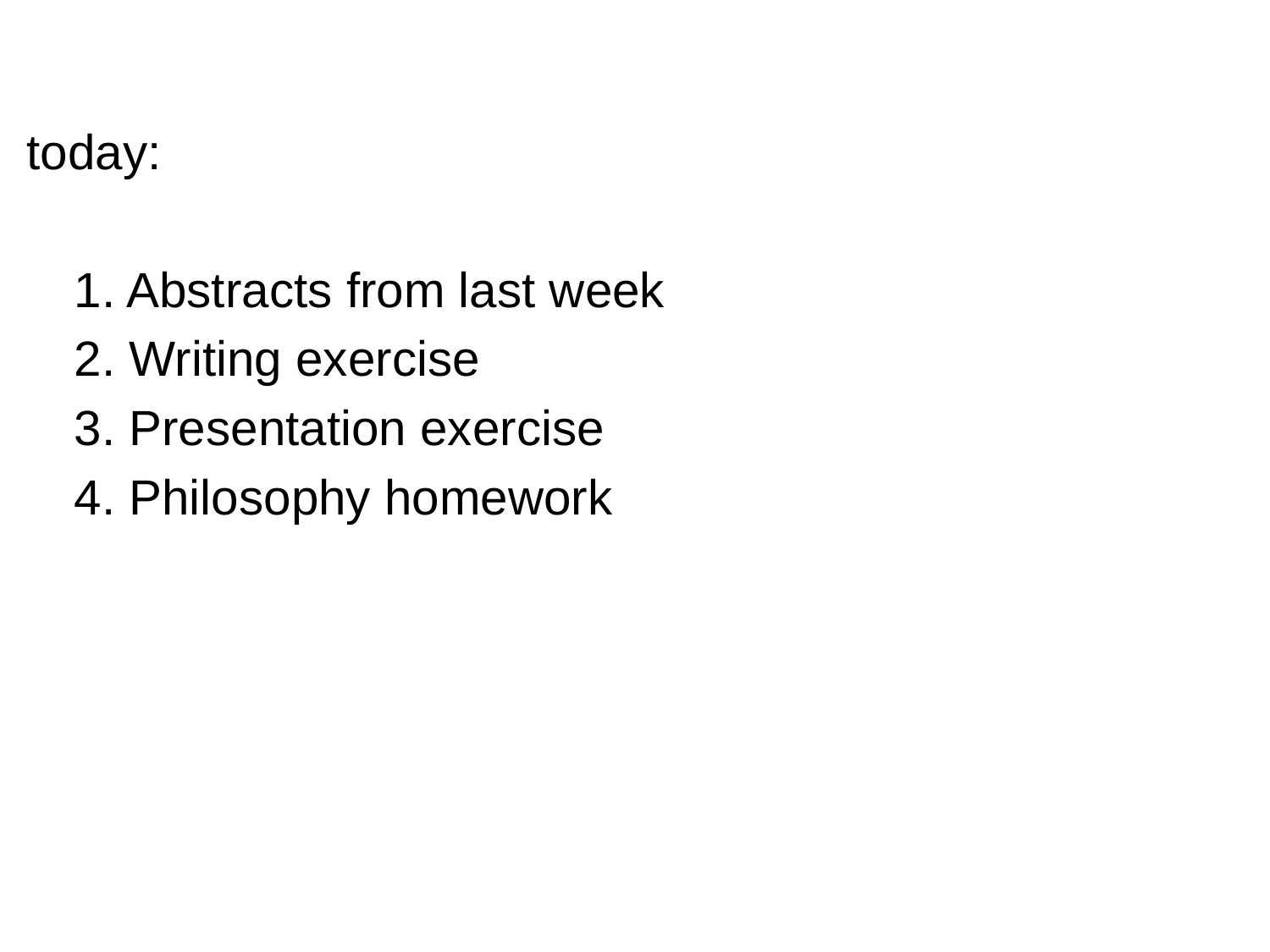

#
today:

	1. Abstracts from last week
	2. Writing exercise
	3. Presentation exercise
	4. Philosophy homework